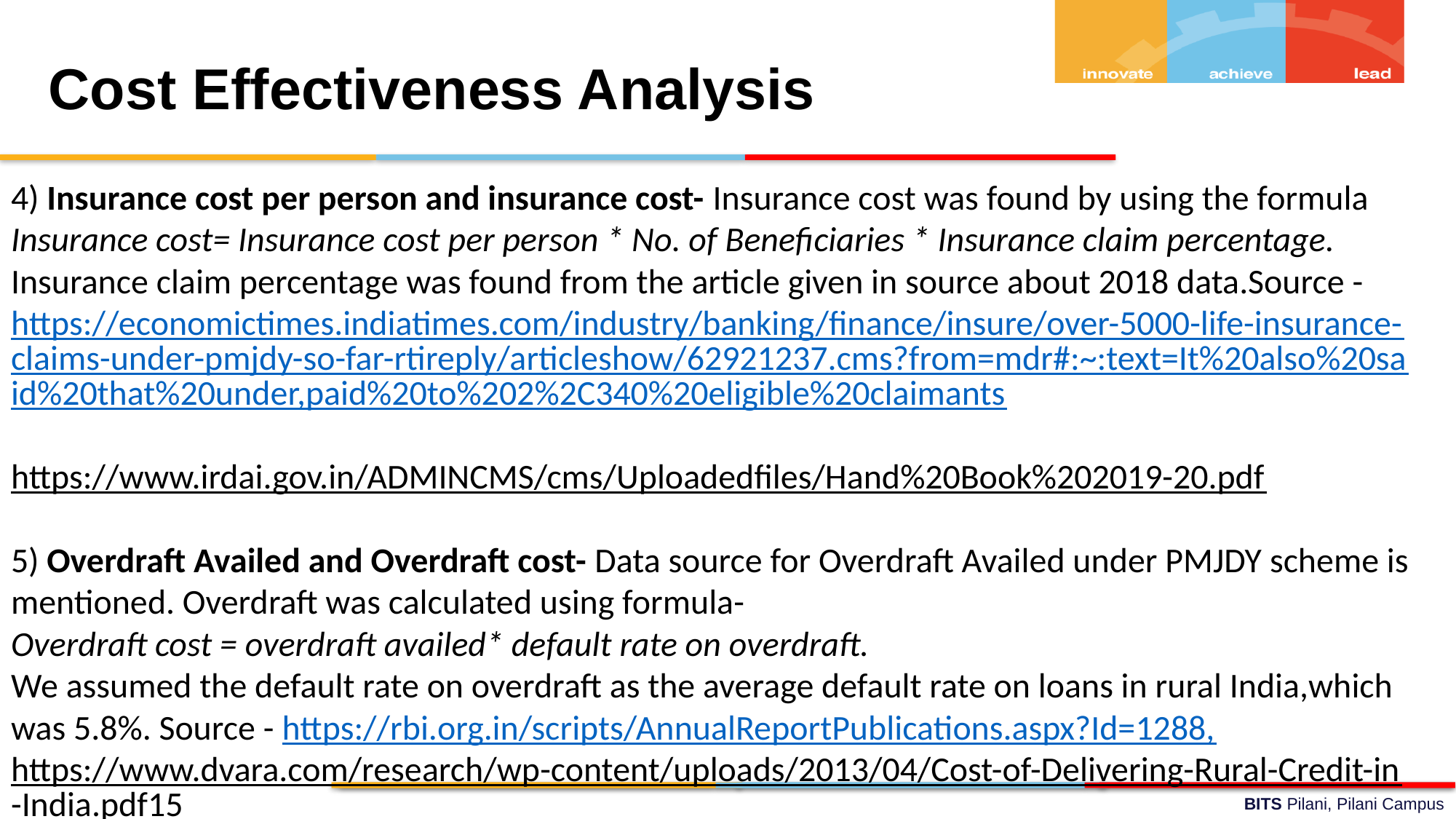

Cost Effectiveness Analysis
4) Insurance cost per person and insurance cost- Insurance cost was found by using the formula Insurance cost= Insurance cost per person * No. of Beneficiaries * Insurance claim percentage.
Insurance claim percentage was found from the article given in source about 2018 data.Source - https://economictimes.indiatimes.com/industry/banking/finance/insure/over-5000-life-insurance-claims-under-pmjdy-so-far-rtireply/articleshow/62921237.cms?from=mdr#:~:text=It%20also%20said%20that%20under,paid%20to%202%2C340%20eligible%20claimants
https://www.irdai.gov.in/ADMINCMS/cms/Uploadedfiles/Hand%20Book%202019-20.pdf

5) Overdraft Availed and Overdraft cost- Data source for Overdraft Availed under PMJDY scheme is mentioned. Overdraft was calculated using formula-
Overdraft cost = overdraft availed* default rate on overdraft.
We assumed the default rate on overdraft as the average default rate on loans in rural India,which was 5.8%. Source - https://rbi.org.in/scripts/AnnualReportPublications.aspx?Id=1288,
https://www.dvara.com/research/wp-content/uploads/2013/04/Cost-of-Delivering-Rural-Credit-in-India.pdf15